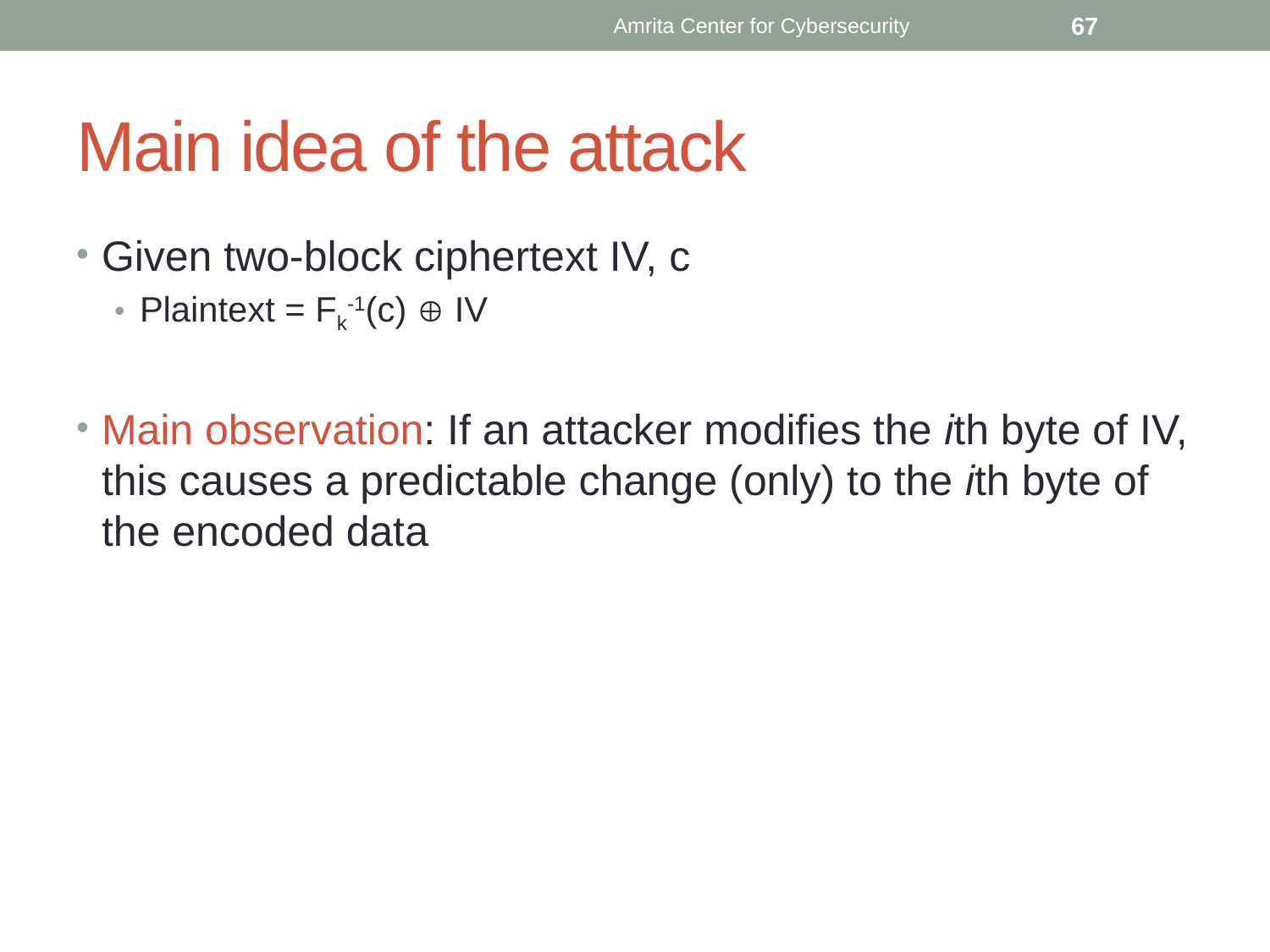

Amrita Center for Cybersecurity
67
# Main idea of the attack
Given two-block ciphertext IV, c
Plaintext = Fk-1(c) ⊕ IV

Main observation: If an attacker modifies the ith byte of IV, this causes a predictable change (only) to the ith byte of the encoded data